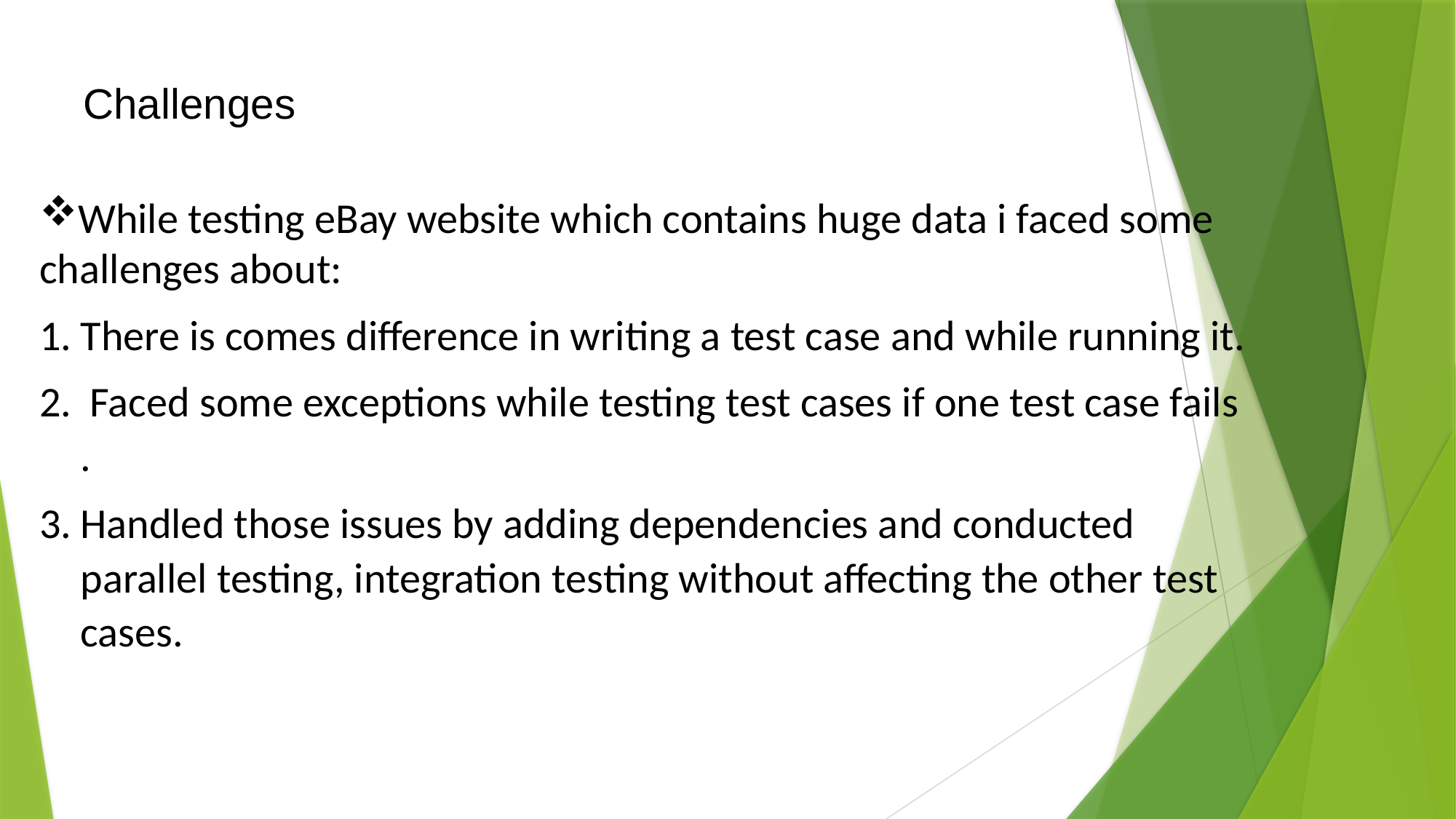

Challenges
While testing eBay website which contains huge data i faced some challenges about:
There is comes difference in writing a test case and while running it.
 Faced some exceptions while testing test cases if one test case fails .
Handled those issues by adding dependencies and conducted parallel testing, integration testing without affecting the other test cases.